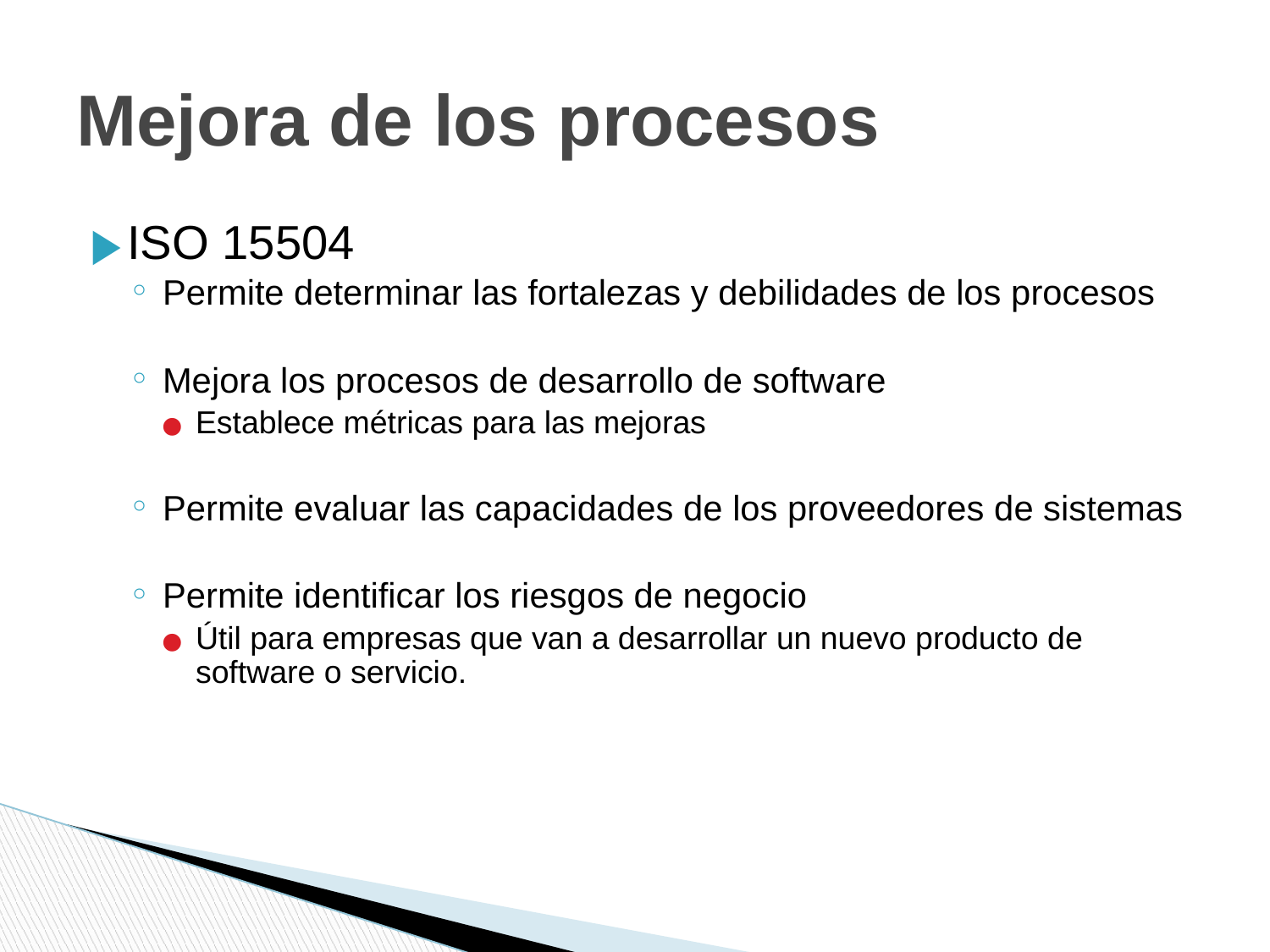

# Mejora de los procesos
ISO 15504
Permite determinar las fortalezas y debilidades de los procesos

Mejora los procesos de desarrollo de software
Establece métricas para las mejoras

Permite evaluar las capacidades de los proveedores de sistemas

Permite identificar los riesgos de negocio
Útil para empresas que van a desarrollar un nuevo producto de software o servicio.